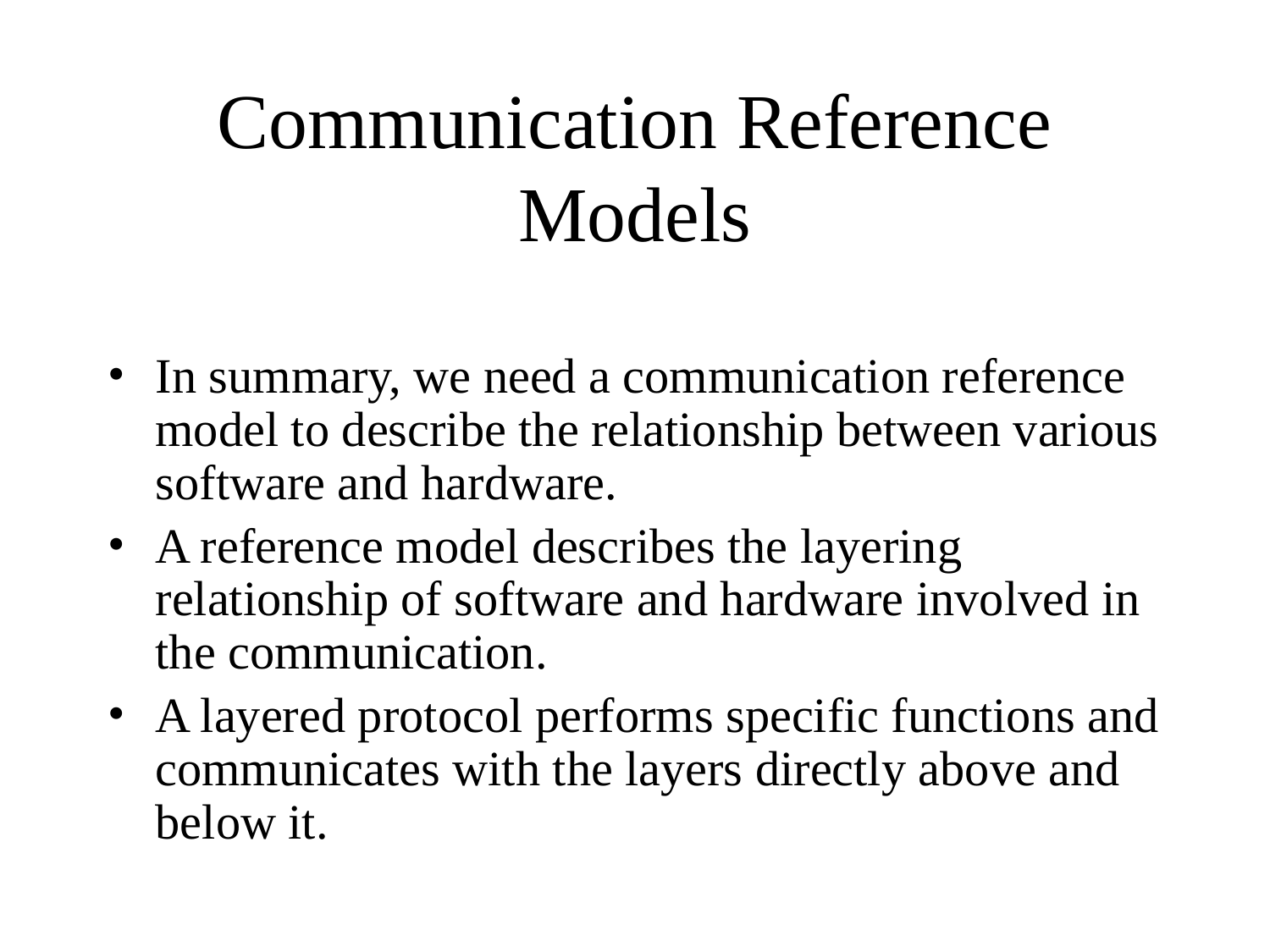

Communication Reference Models

In summary, we need a communication reference model to describe the relationship between various software and hardware.
A reference model describes the layering relationship of software and hardware involved in the communication.
A layered protocol performs specific functions and communicates with the layers directly above and below it.